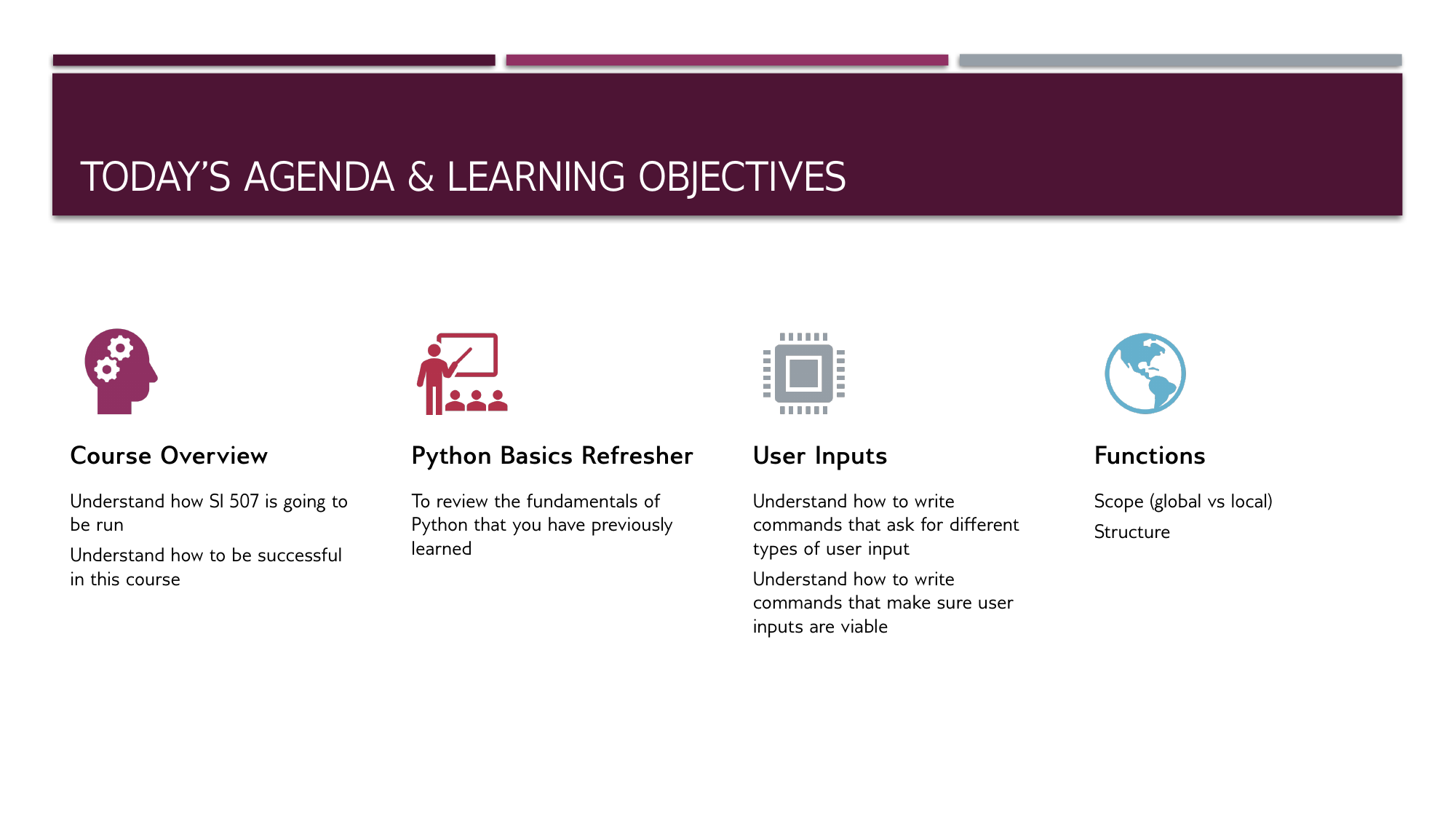

# Today’s Agenda & Learning Objectives
Course Overview
Understand how SI 507 is going to be run
Understand how to be successful in this course
Python Basics Refresher
To review the fundamentals of Python that you have previously learned
User Inputs
Understand how to write commands that ask for different types of user input
Understand how to write commands that make sure user inputs are viable
Functions
Scope (global vs local)
Structure